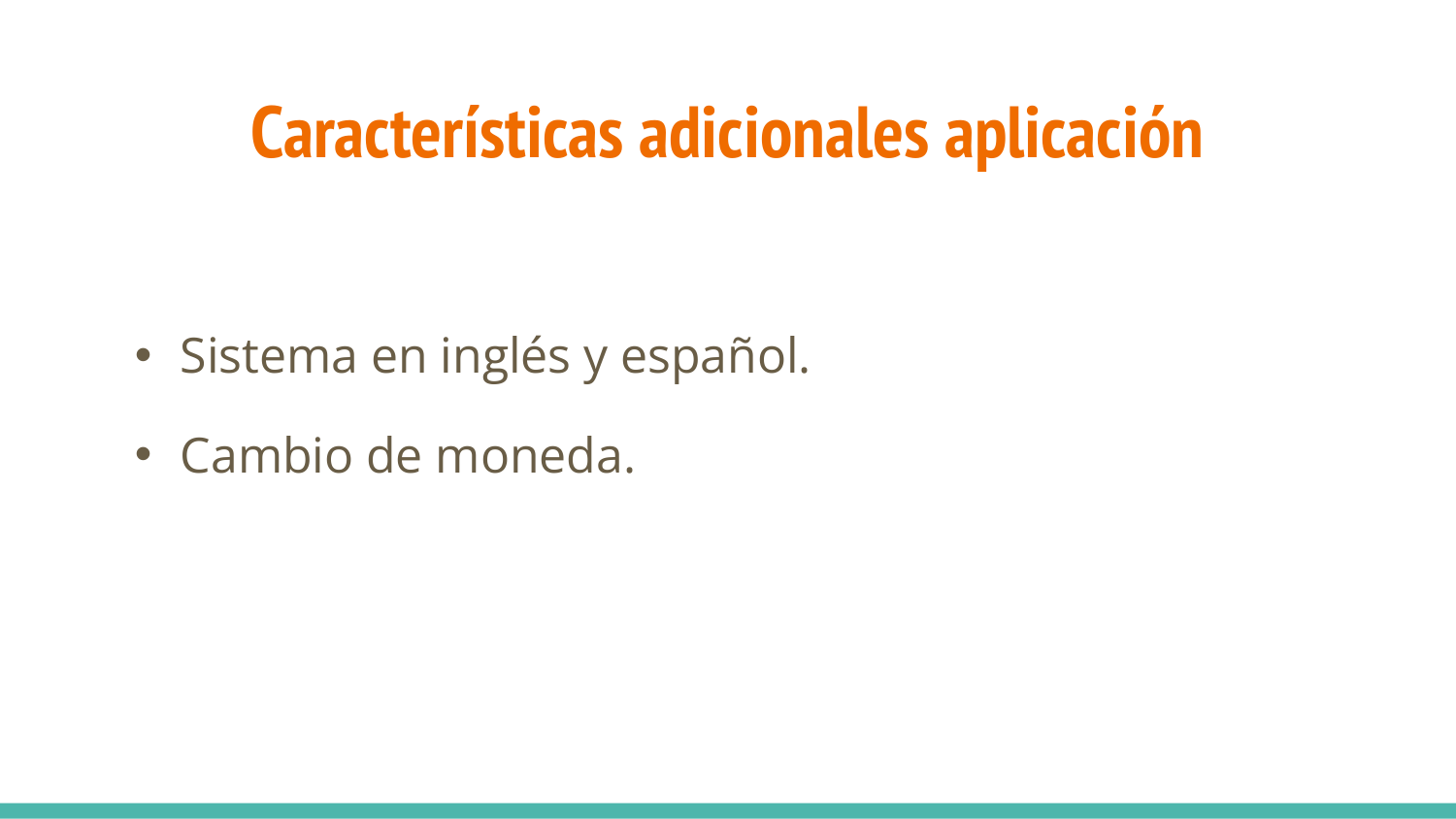

# Características adicionales aplicación

Sistema en inglés y español.
Cambio de moneda.